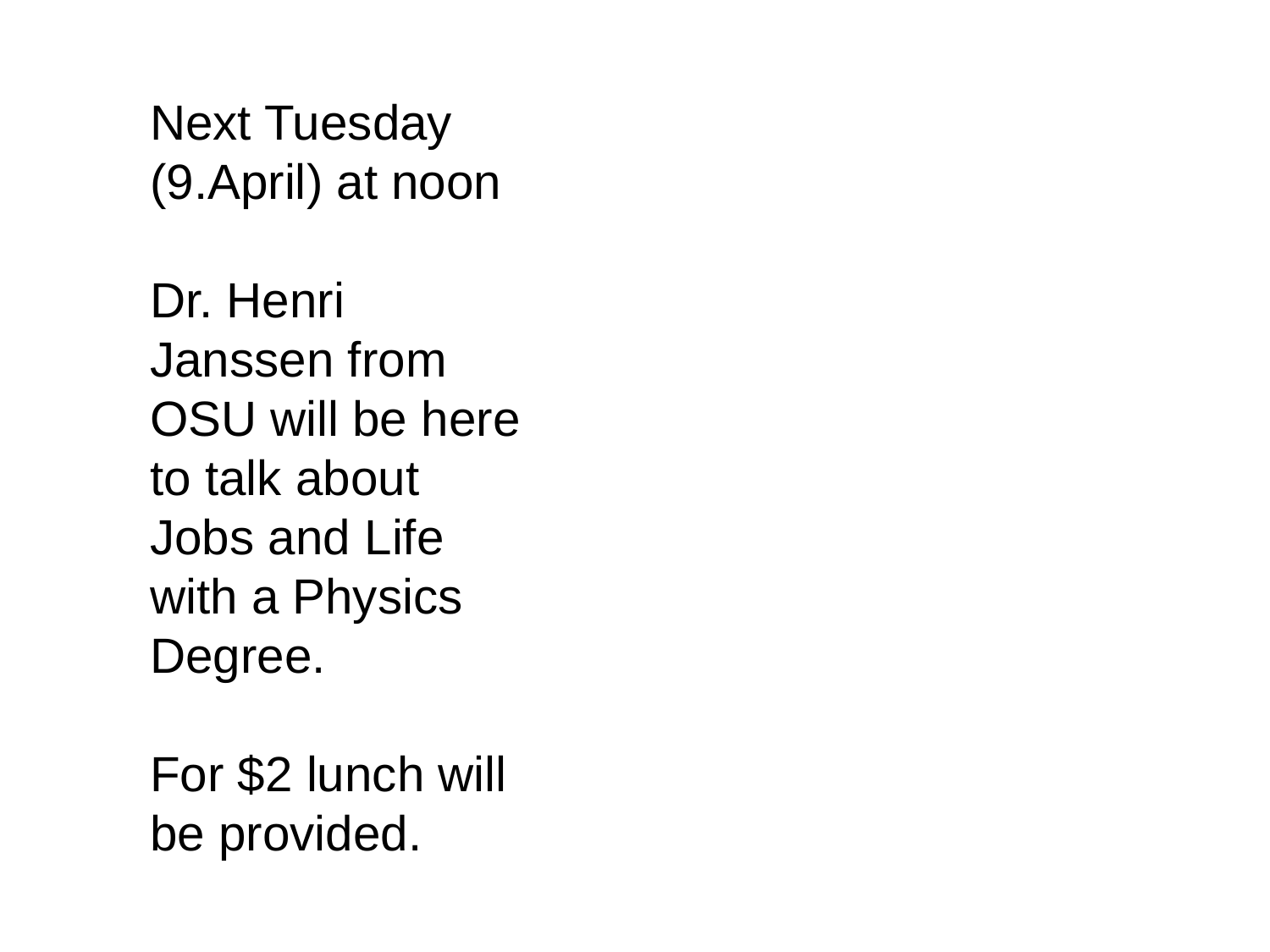

Next Tuesday (9.April) at noon

Dr. Henri Janssen from OSU will be here to talk about Jobs and Life with a Physics Degree.

For $2 lunch will be provided.